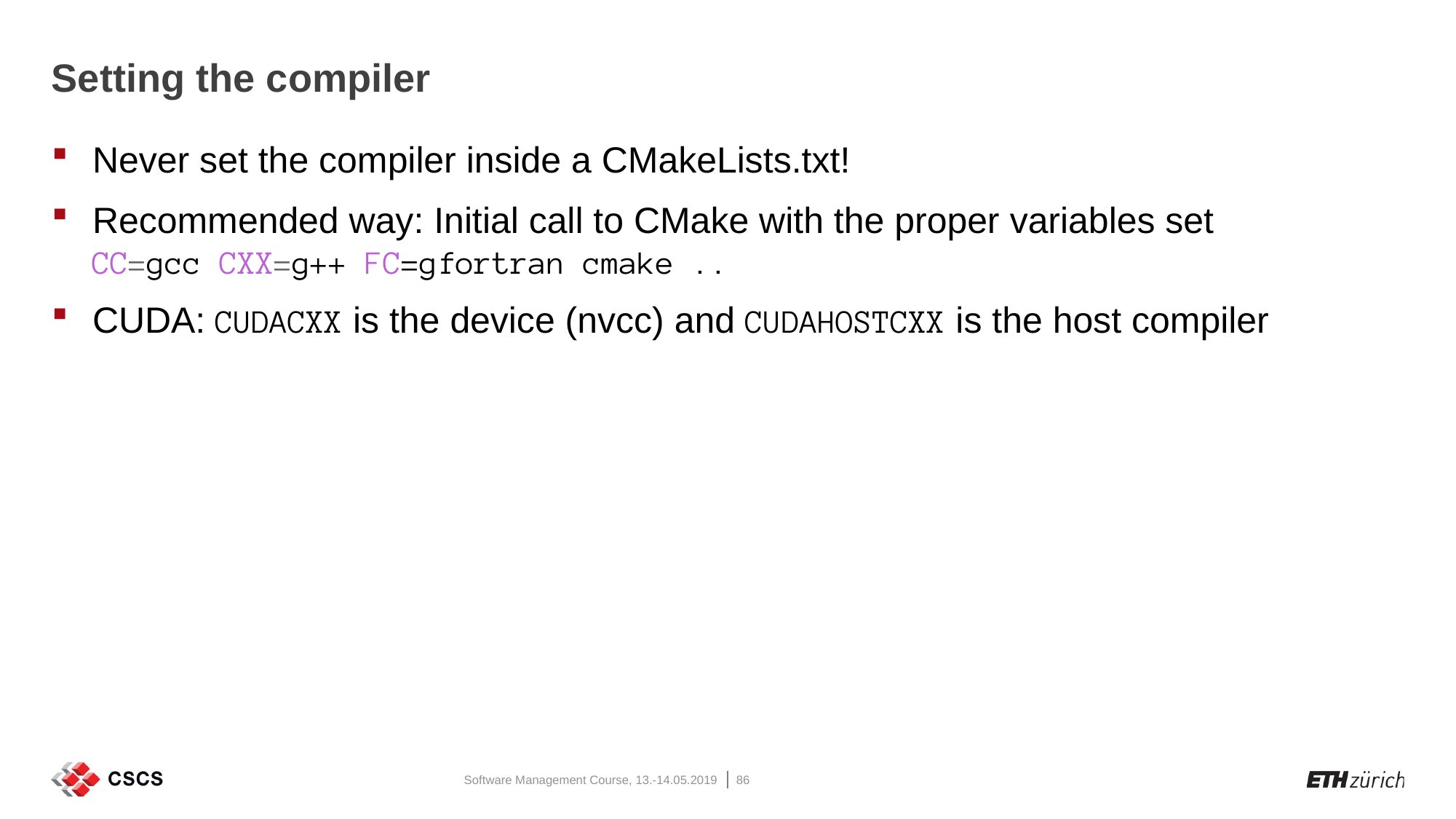

# Setting the compiler
Never set the compiler inside a CMakeLists.txt!
Recommended way: Initial call to CMake with the proper variables set
CC=gcc CXX=g++ FC=gfortran cmake ..
CUDA: CUDACXX is the device (nvcc) and CUDAHOSTCXX is the host compiler

Software Management Course, 13.-14.05.2019
86